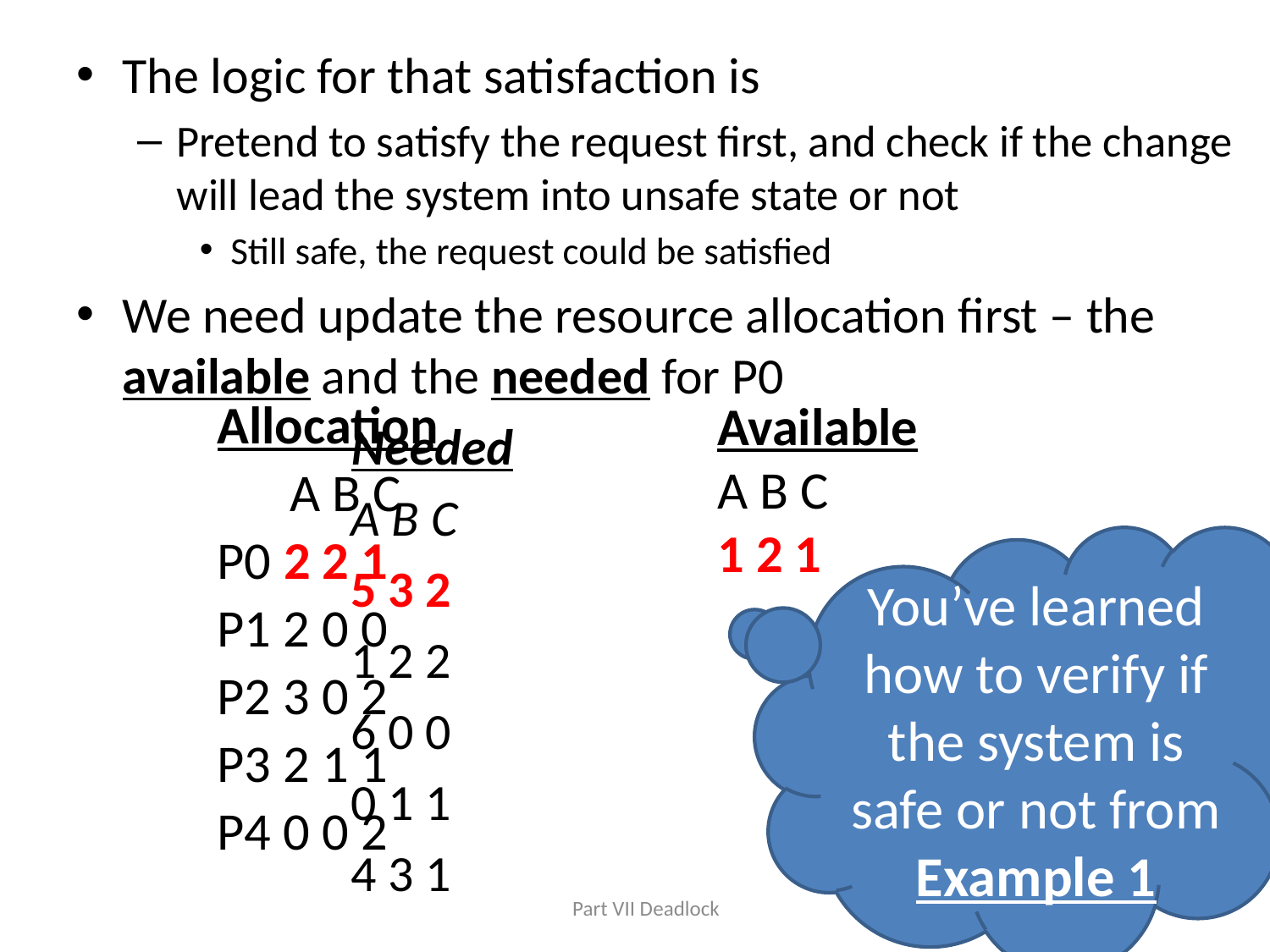

The logic for that satisfaction is
Pretend to satisfy the request first, and check if the change will lead the system into unsafe state or not
Still safe, the request could be satisfied
We need update the resource allocation first – the available and the needed for P0
			Needed
			A B C
		 	5 3 2
		 	1 2 2
		 	6 0 0
		 	0 1 1
		 	4 3 1

Available
A B C
1 2 1
Allocation
      A B C
P0 2 2 1
P1 2 0 0
P2 3 0 2
P3 2 1 1
P4 0 0 2
You’ve learned how to verify if the system is safe or not from Example 1
Part VII Deadlock
38